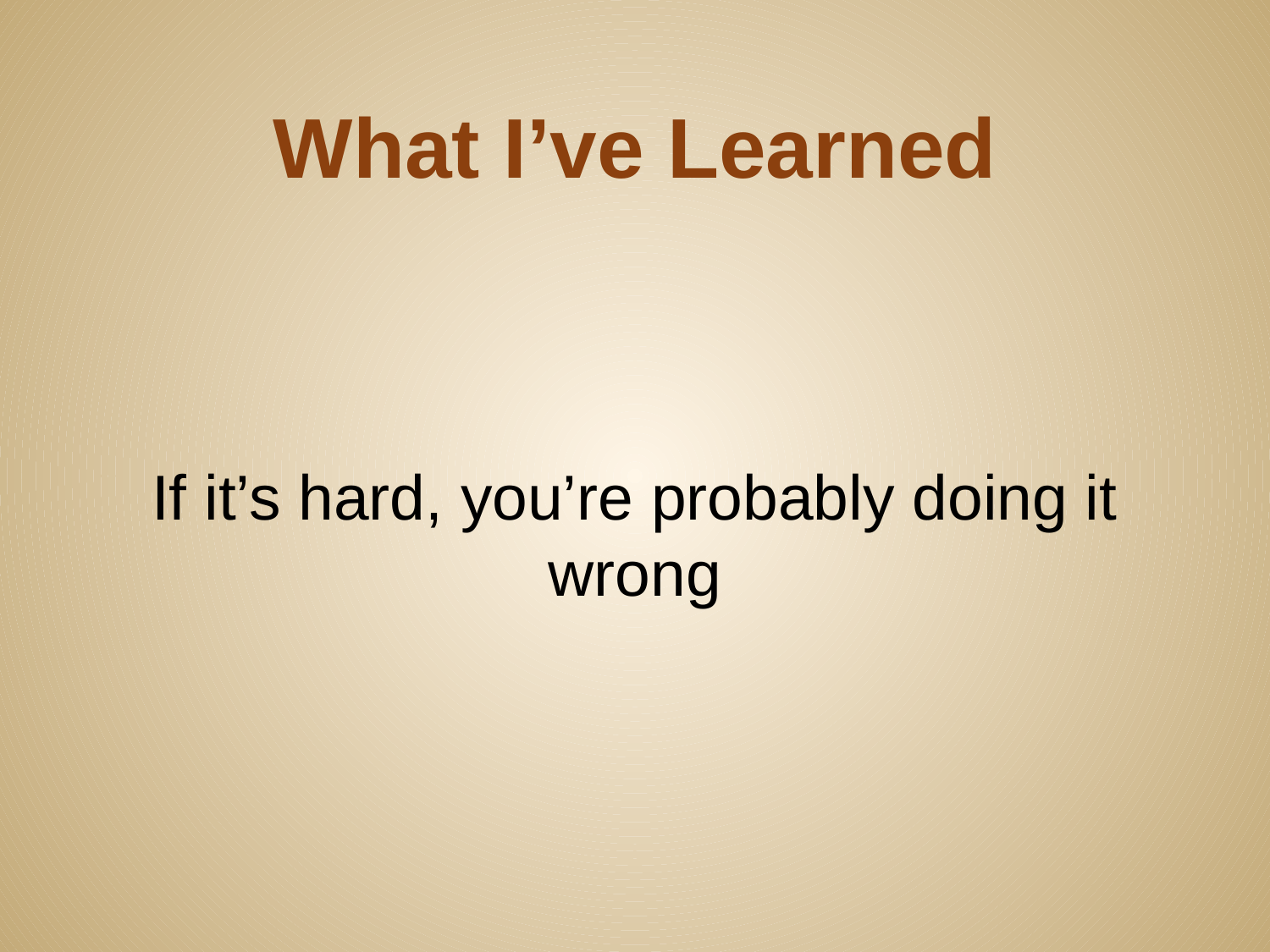

# What I’ve Learned

If it’s hard, you’re probably doing it wrong